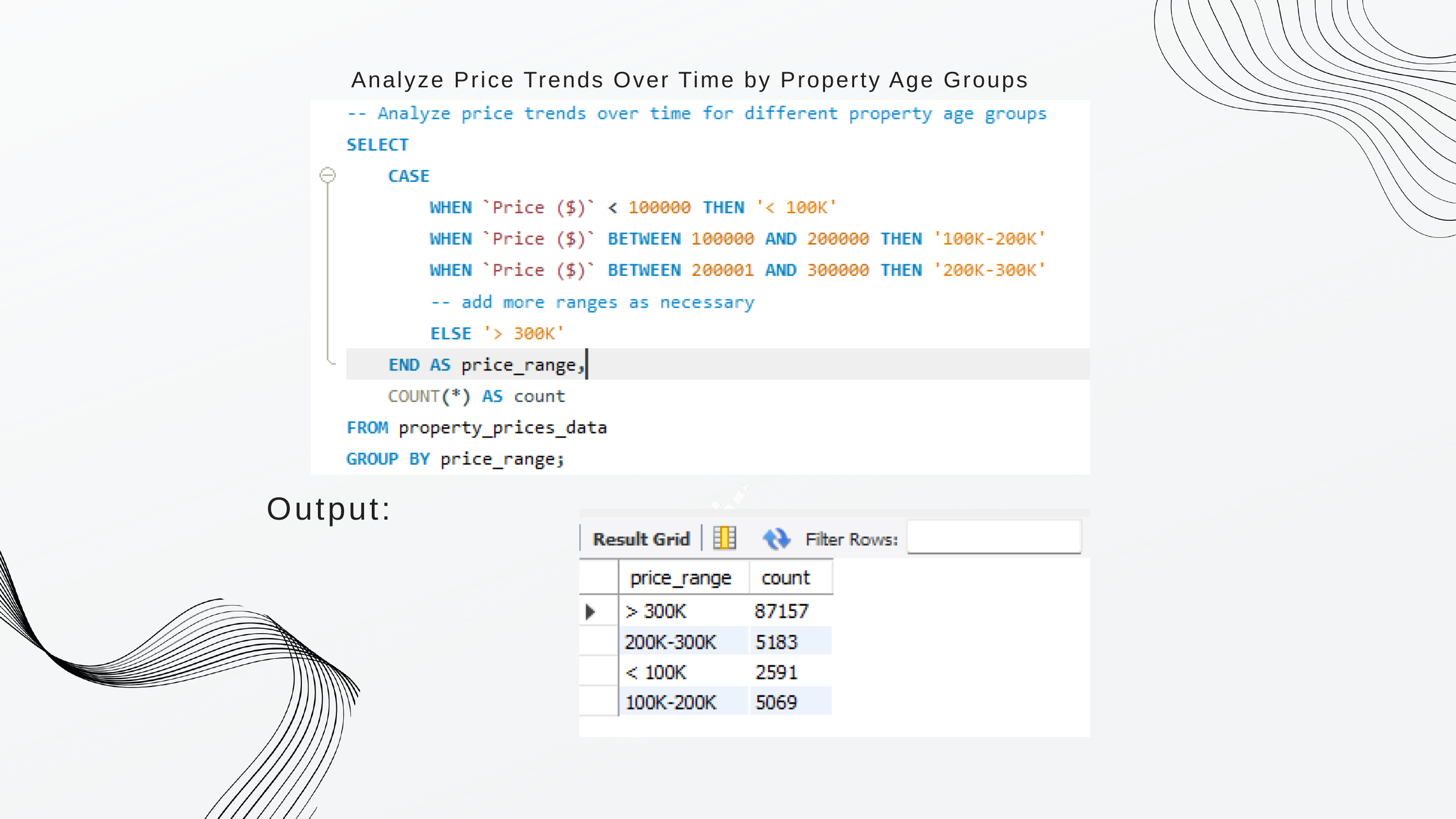

Analyze Price Trends Over Time by Property Age Groups

Output: